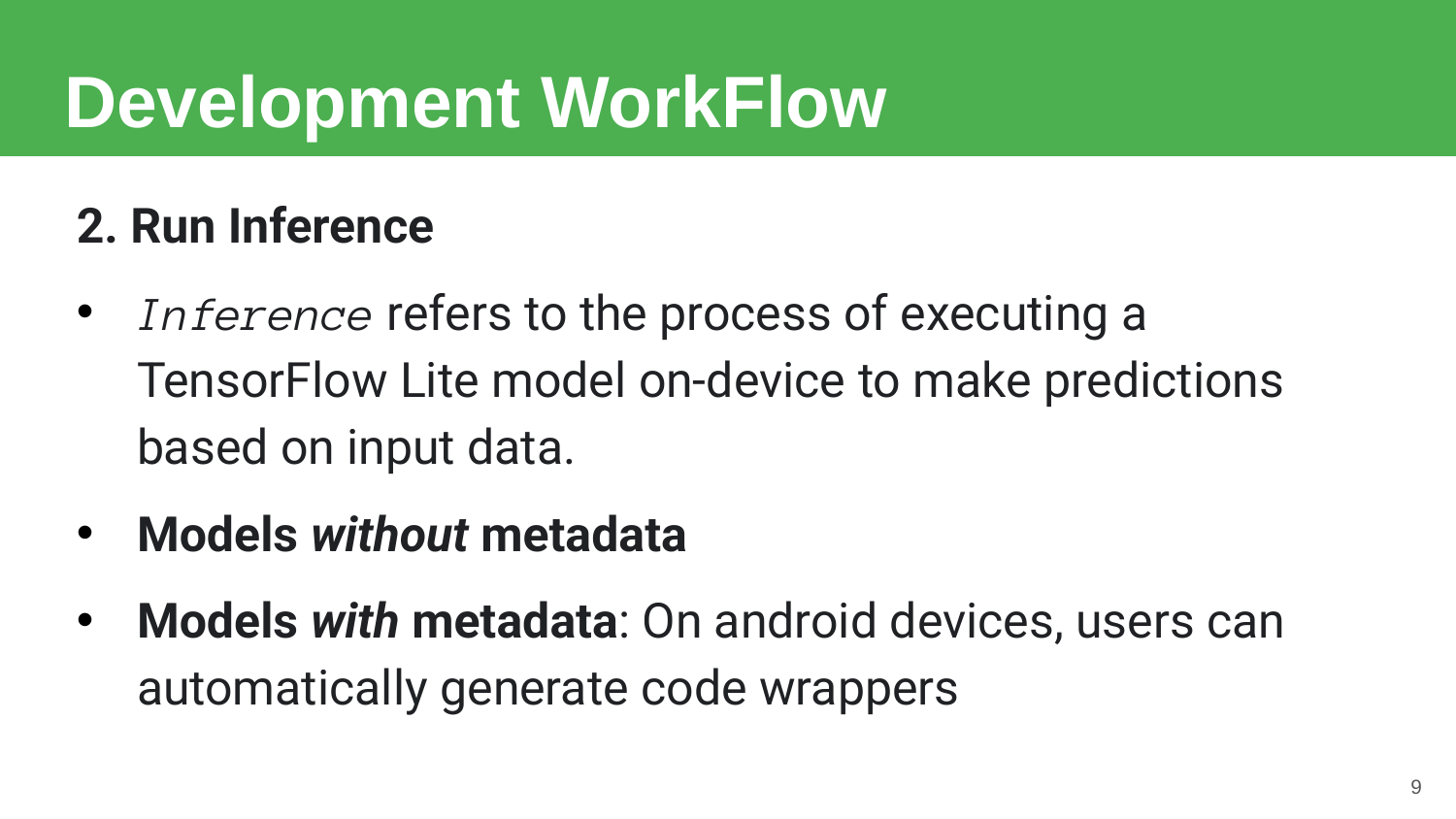

# Development WorkFlow
2. Run Inference
Inference refers to the process of executing a TensorFlow Lite model on-device to make predictions based on input data.
Models without metadata
Models with metadata: On android devices, users can automatically generate code wrappers
9